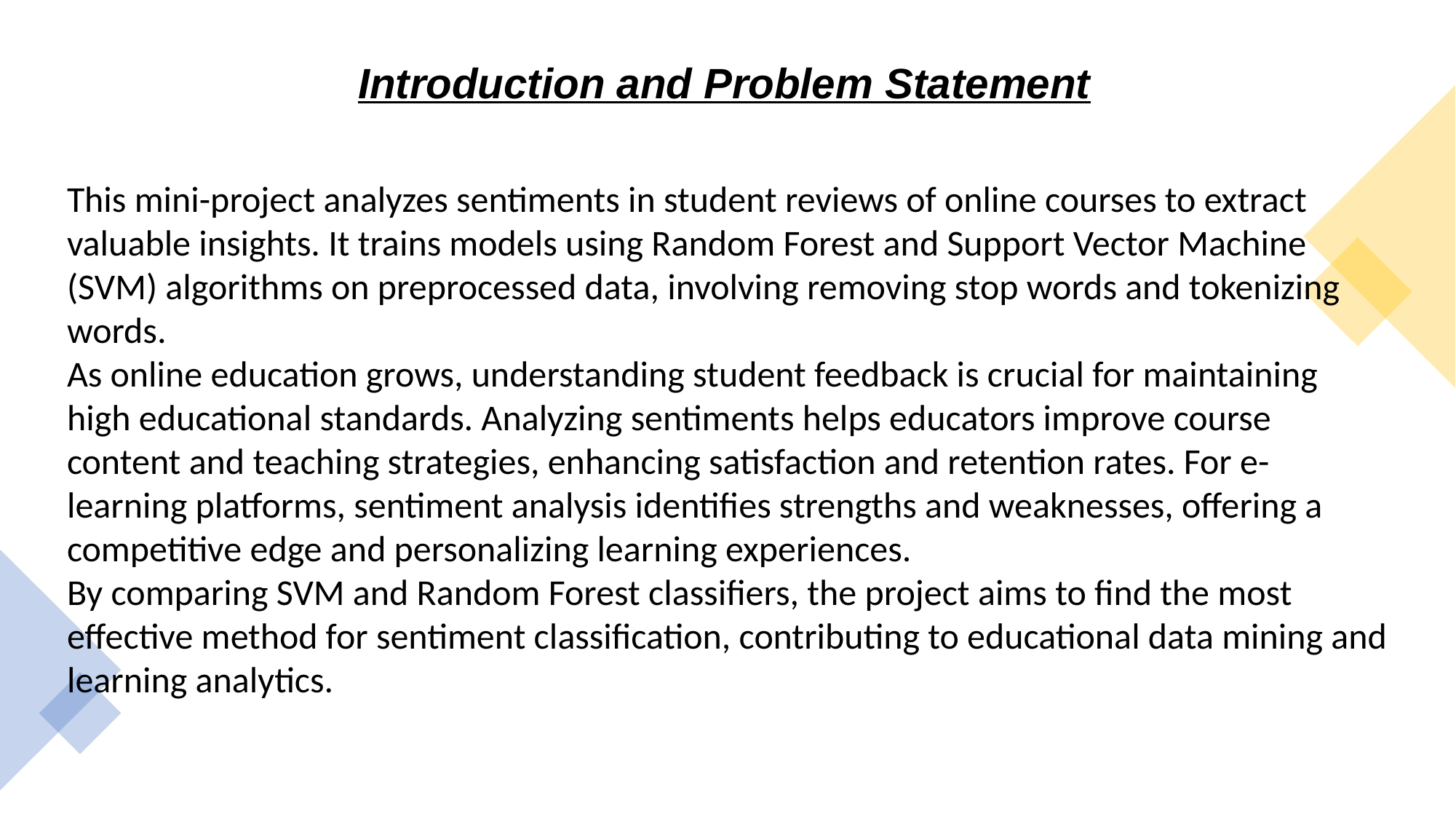

# Introduction and Problem Statement

This mini-project analyzes sentiments in student reviews of online courses to extract valuable insights. It trains models using Random Forest and Support Vector Machine (SVM) algorithms on preprocessed data, involving removing stop words and tokenizing words.
As online education grows, understanding student feedback is crucial for maintaining high educational standards. Analyzing sentiments helps educators improve course content and teaching strategies, enhancing satisfaction and retention rates. For e-learning platforms, sentiment analysis identifies strengths and weaknesses, offering a competitive edge and personalizing learning experiences.
By comparing SVM and Random Forest classifiers, the project aims to find the most effective method for sentiment classification, contributing to educational data mining and learning analytics.